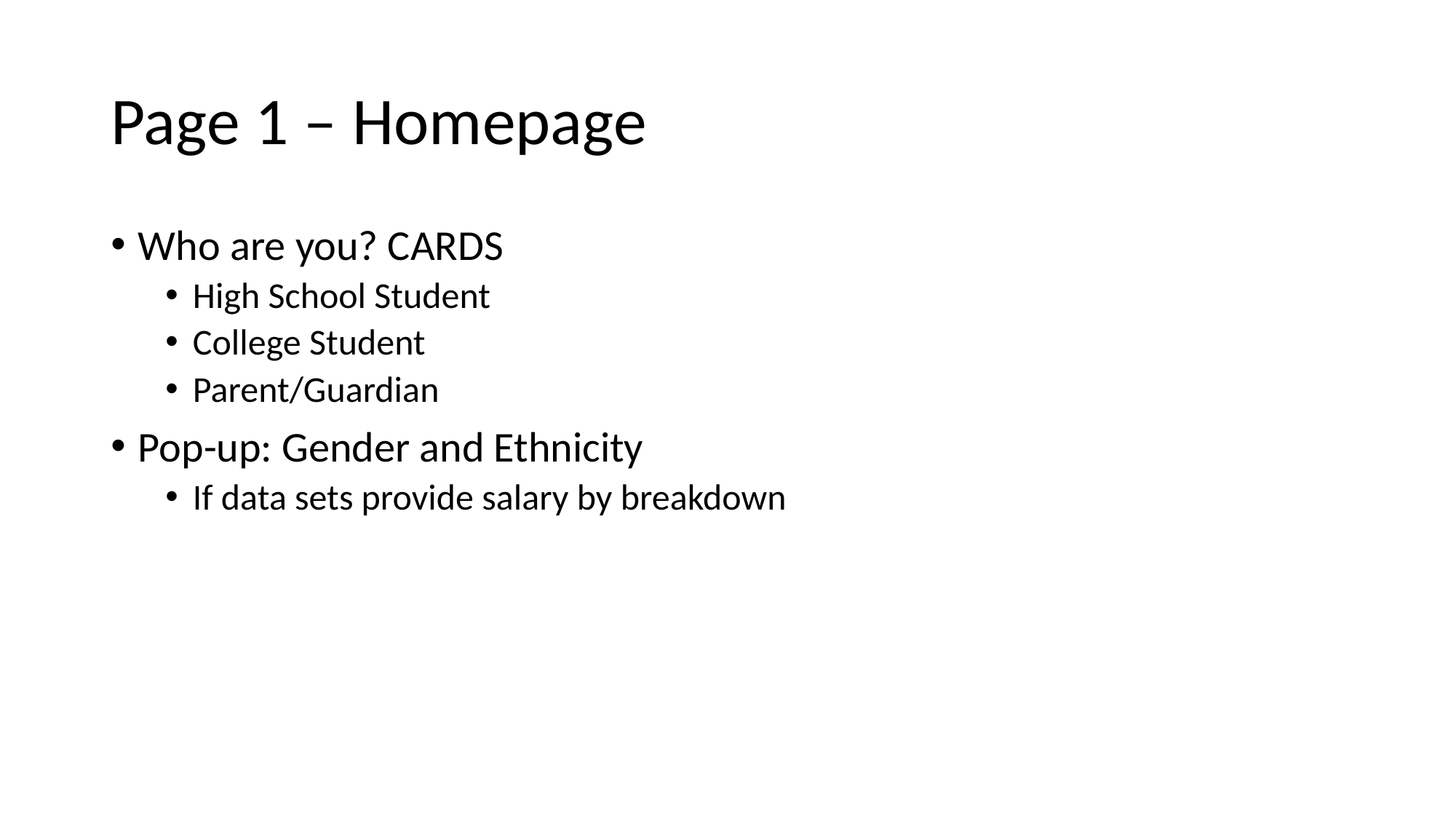

# Page 1 – Homepage
Who are you? CARDS
High School Student
College Student
Parent/Guardian
Pop-up: Gender and Ethnicity
If data sets provide salary by breakdown